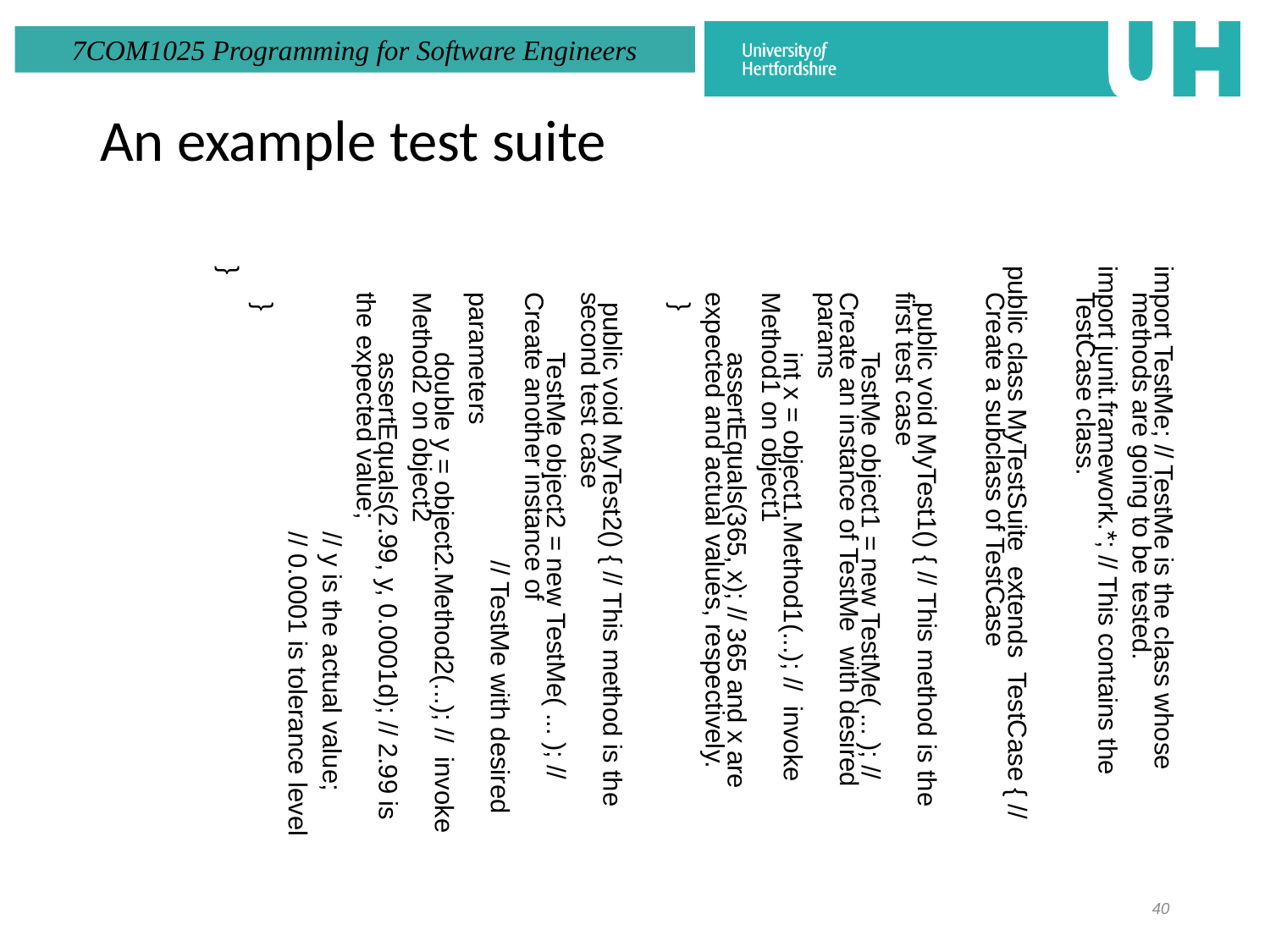

An example test suite
import TestMe; // TestMe is the class whose methods are going to be tested.
import junit.framework.*; // This contains the TestCase class.

public class MyTestSuite  extends  TestCase { // Create a subclass of TestCase

     public void MyTest1() { // This method is the first test case
            TestMe object1 = new TestMe( ... ); // Create an instance of TestMe  with desired params
            int x = object1.Method1(...); //  invoke Method1 on object1
            assertEquals(365, x); // 365 and x are expected and actual values, respectively.
     }

     public void MyTest2() { // This method is the second test case
            TestMe object2 = new TestMe( ... ); // Create another instance of
                                         // TestMe with desired parameters
            double y = object2.Method2(...); //  invoke Method2 on object2
            assertEquals(2.99, y, 0.0001d); // 2.99 is the expected value;
                                     // y is the actual value;
                                     // 0.0001 is tolerance level
     }
}

40